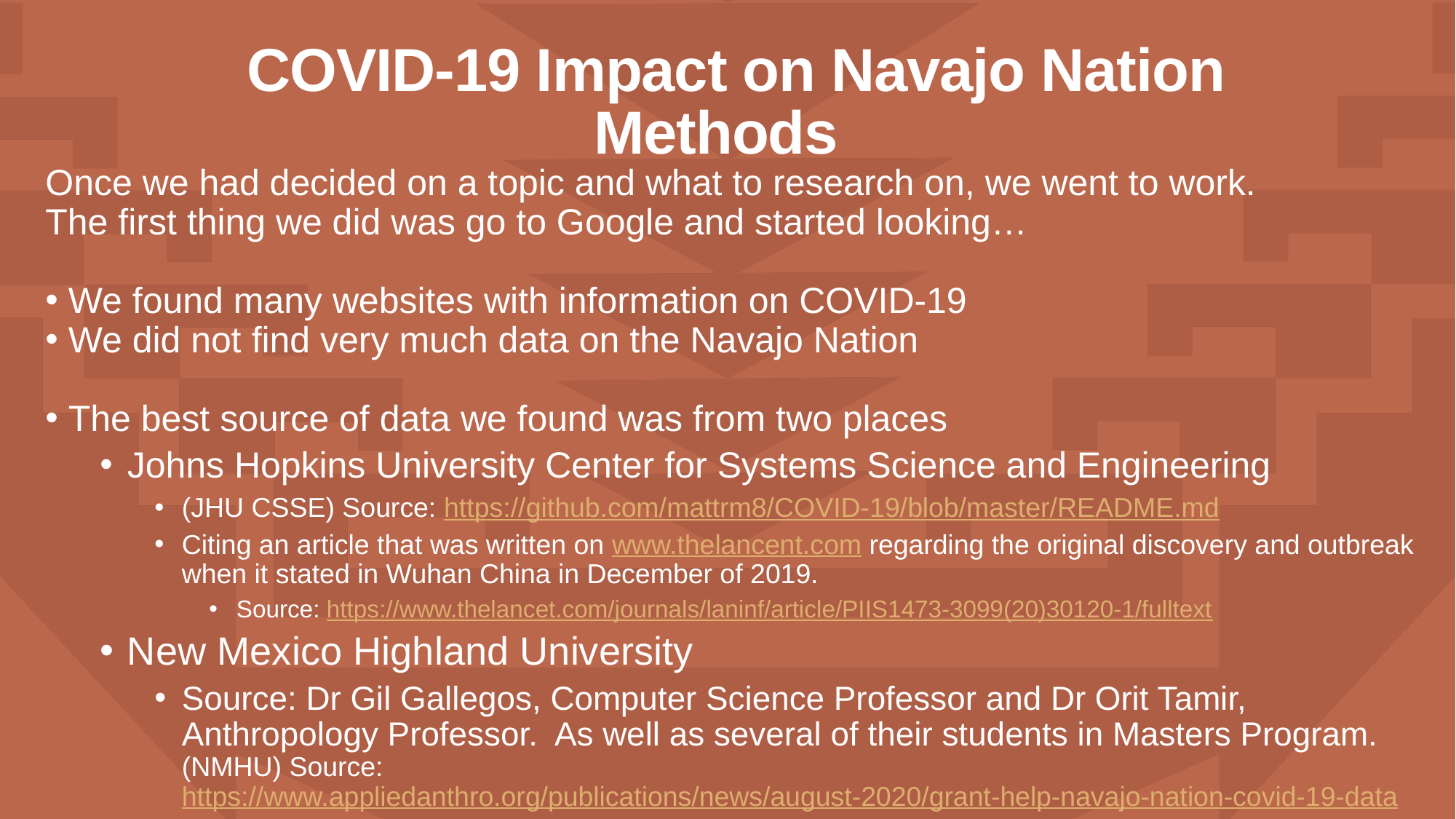

COVID-19 Impact on Navajo Nation
# Methods
Once we had decided on a topic and what to research on, we went to work.
The first thing we did was go to Google and started looking…

 We found many websites with information on COVID-19
 We did not find very much data on the Navajo Nation

 The best source of data we found was from two places
Johns Hopkins University Center for Systems Science and Engineering
(JHU CSSE) Source: https://github.com/mattrm8/COVID-19/blob/master/README.md
Citing an article that was written on www.thelancent.com regarding the original discovery and outbreak when it stated in Wuhan China in December of 2019.
Source: https://www.thelancet.com/journals/laninf/article/PIIS1473-3099(20)30120-1/fulltext
New Mexico Highland University
Source: Dr Gil Gallegos, Computer Science Professor and Dr Orit Tamir, Anthropology Professor.  As well as several of their students in Masters Program.  (NMHU) Source:  https://www.appliedanthro.org/publications/news/august-2020/grant-help-navajo-nation-covid-19-data